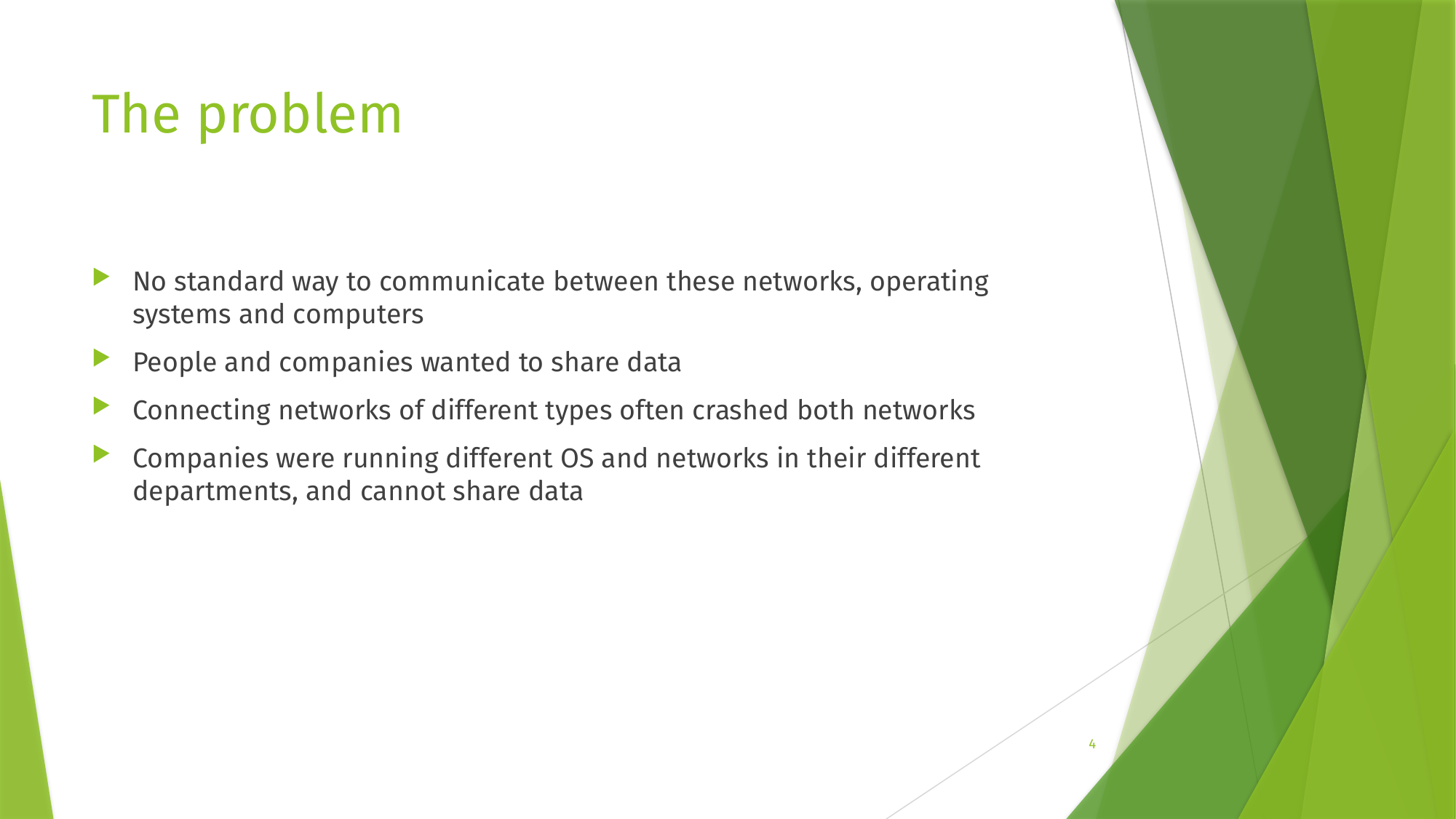

# The problem
No standard way to communicate between these networks, operating systems and computers
People and companies wanted to share data
Connecting networks of different types often crashed both networks
Companies were running different OS and networks in their different departments, and cannot share data
4